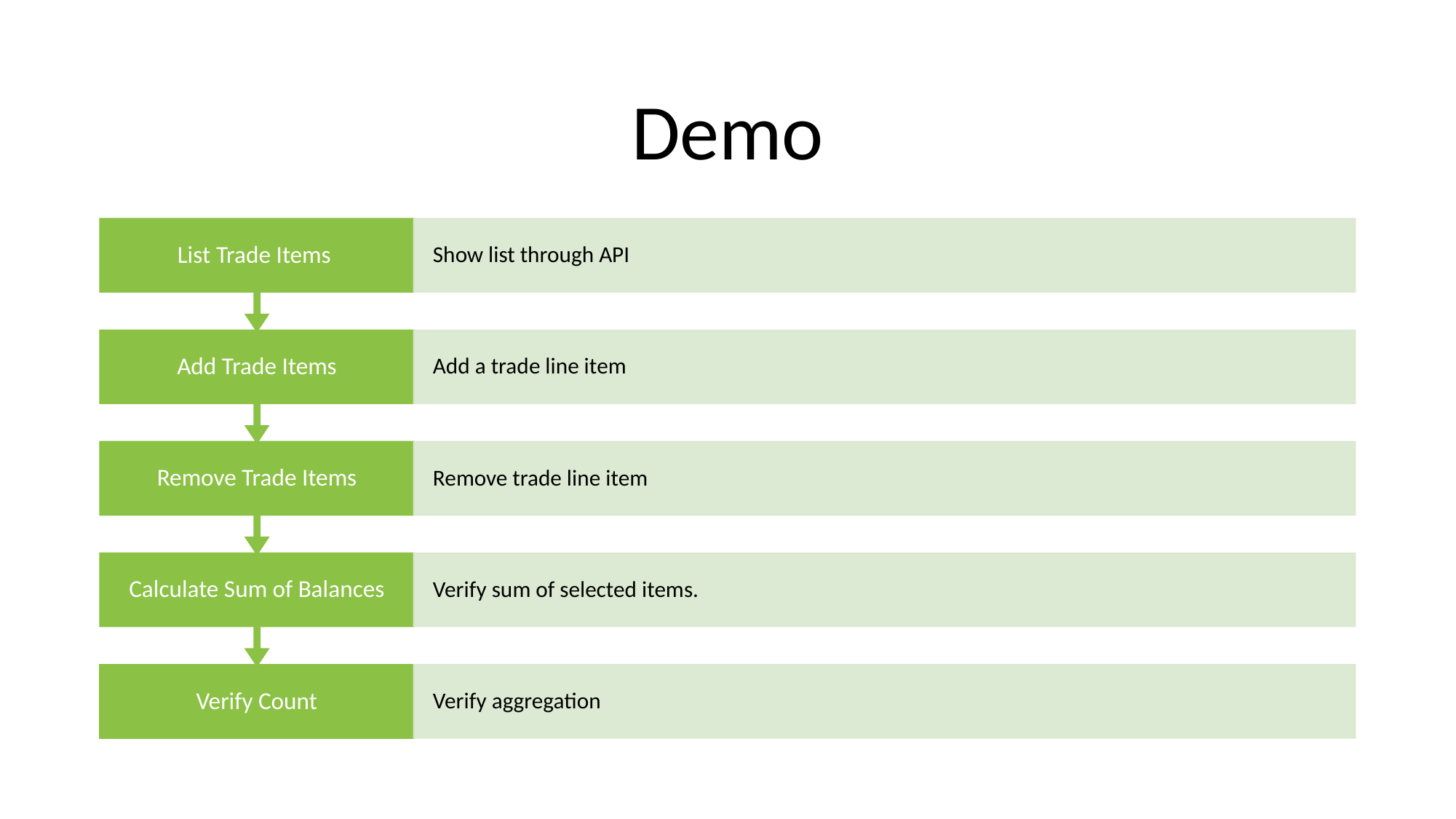

# Demo
Verify Count
Verify aggregation
Calculate Sum of Balances
Verify sum of selected items.
Remove Trade Items
Remove trade line item
Add Trade Items
Add a trade line item
List Trade Items
Show list through API